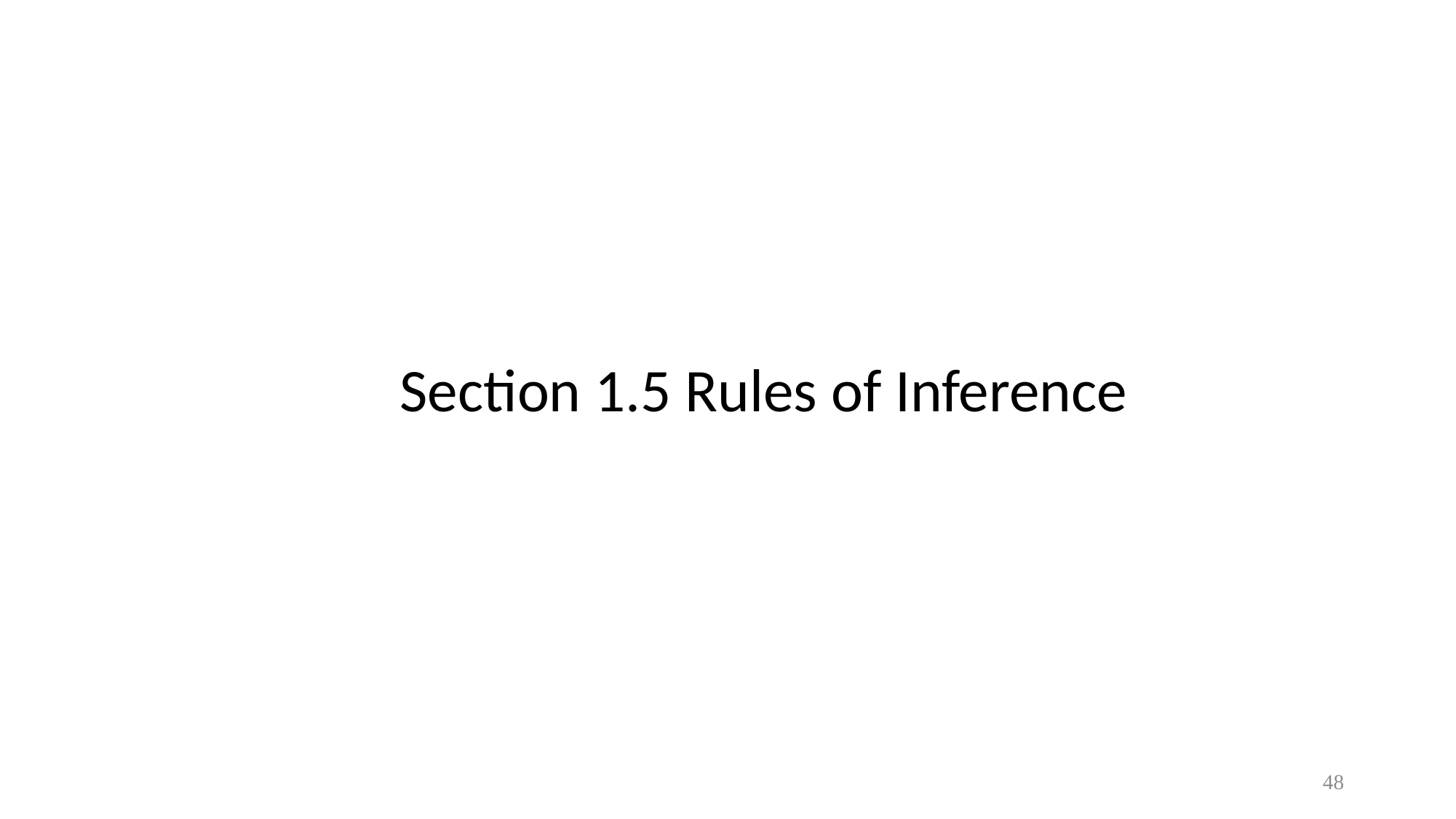

# Section 1.5 Rules of Inference

48